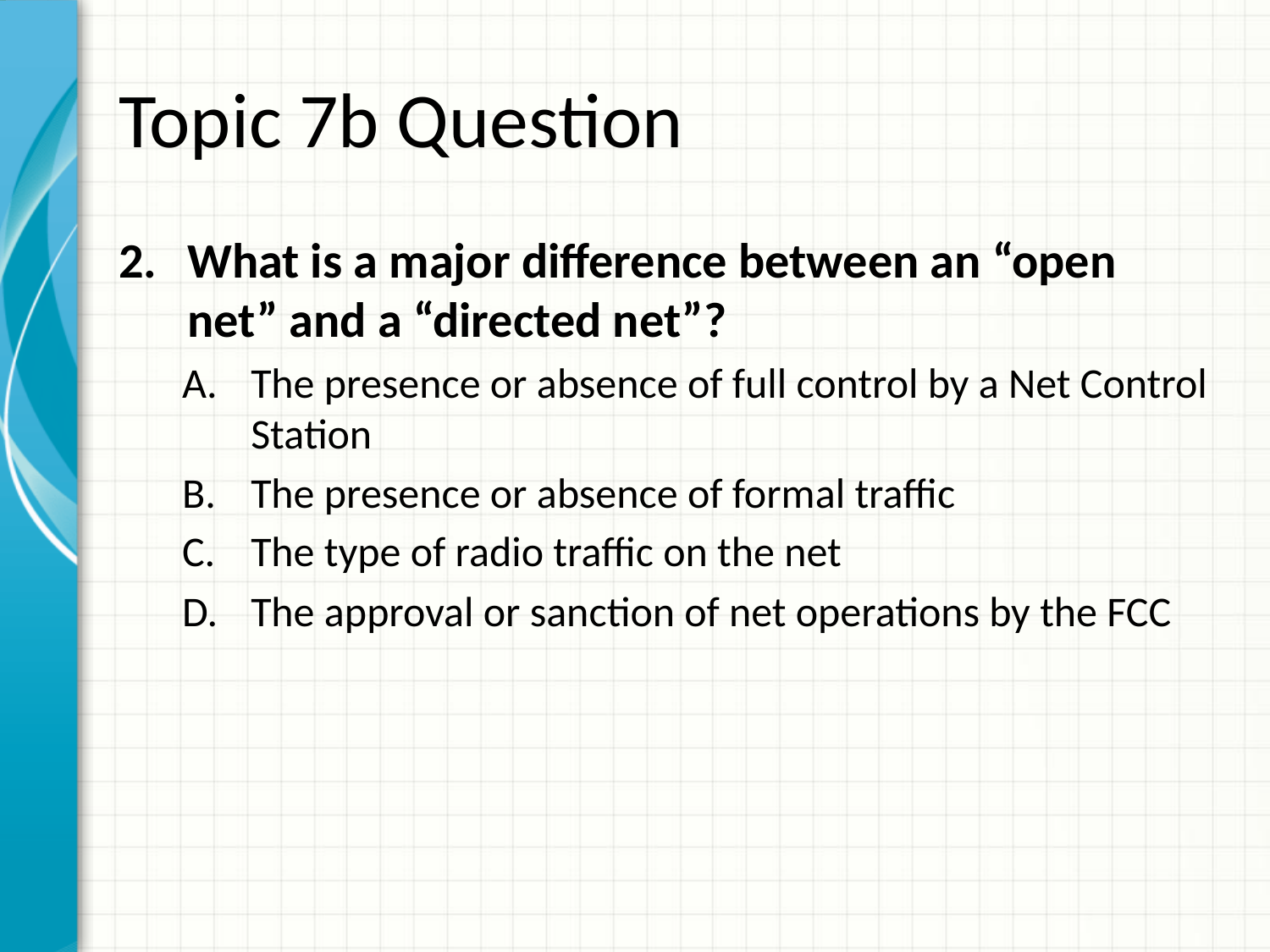

# Topic 7b Question
What is a major difference between an “open net” and a “directed net”?
The presence or absence of full control by a Net Control Station
The presence or absence of formal traffic
The type of radio traffic on the net
The approval or sanction of net operations by the FCC